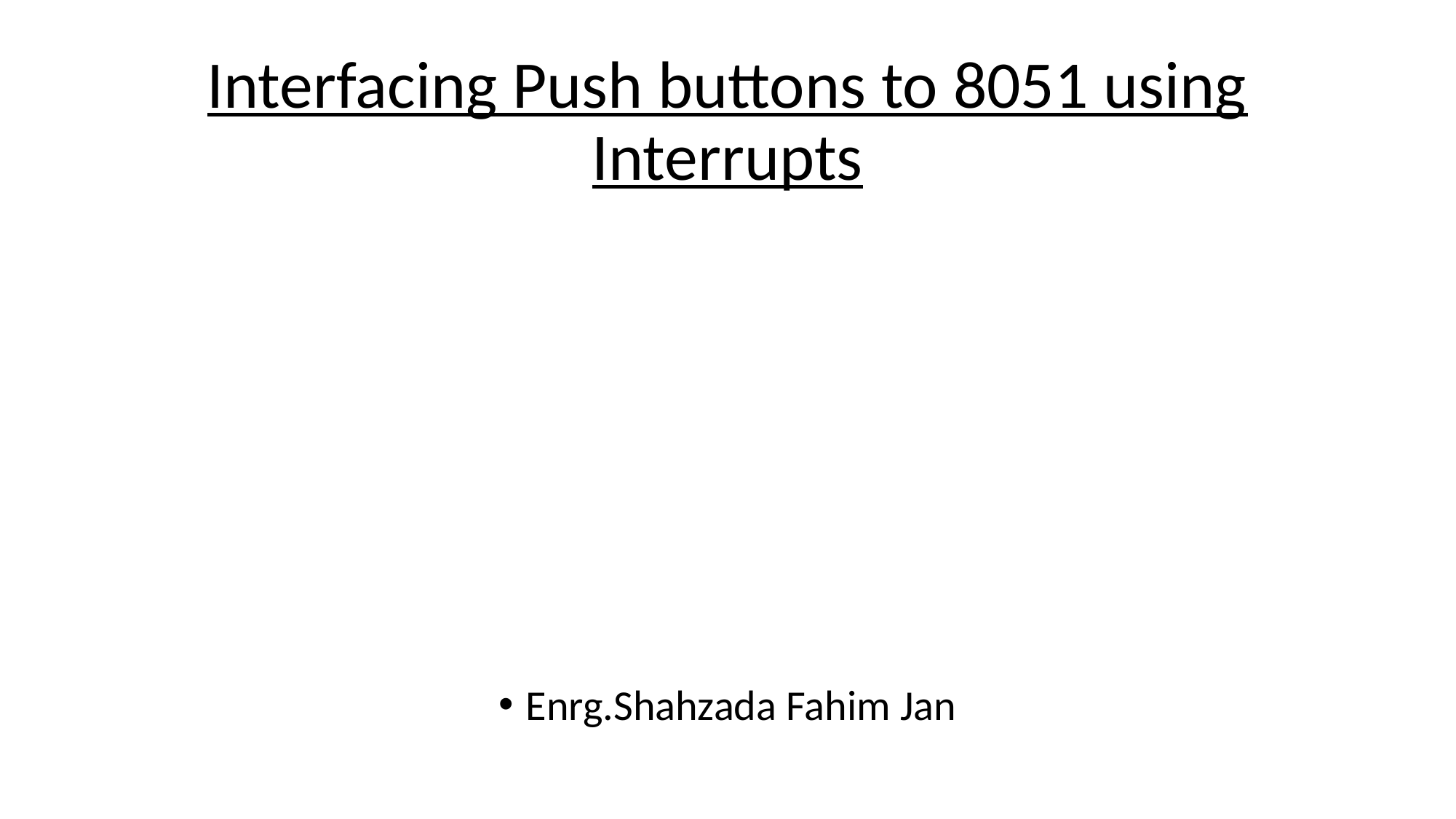

# Interfacing Push buttons to 8051 using Interrupts
Enrg.Shahzada Fahim Jan